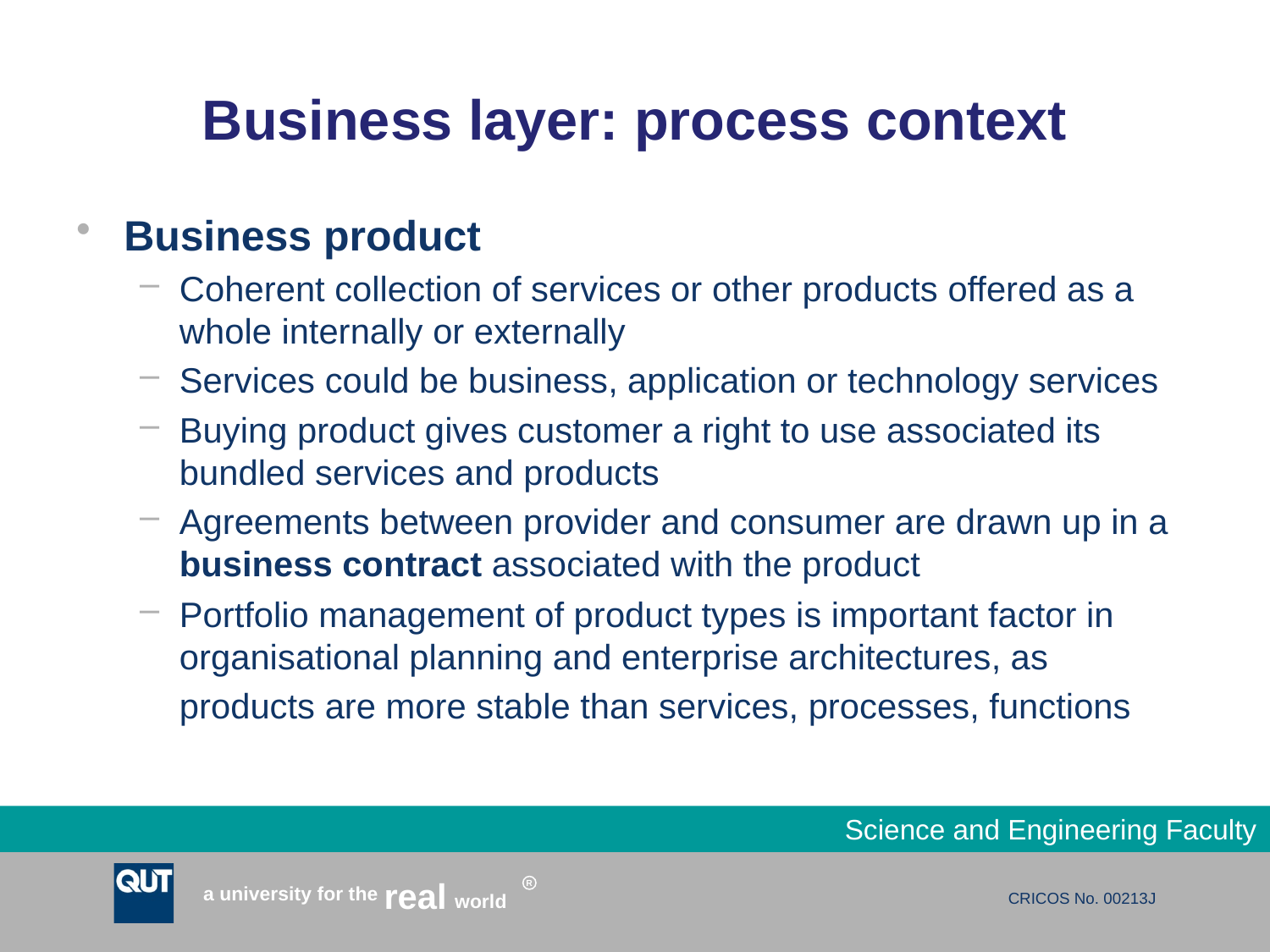

# Business layer: process context
Business product
Coherent collection of services or other products offered as a whole internally or externally
Services could be business, application or technology services
Buying product gives customer a right to use associated its bundled services and products
Agreements between provider and consumer are drawn up in a business contract associated with the product
Portfolio management of product types is important factor in organisational planning and enterprise architectures, as products are more stable than services, processes, functions